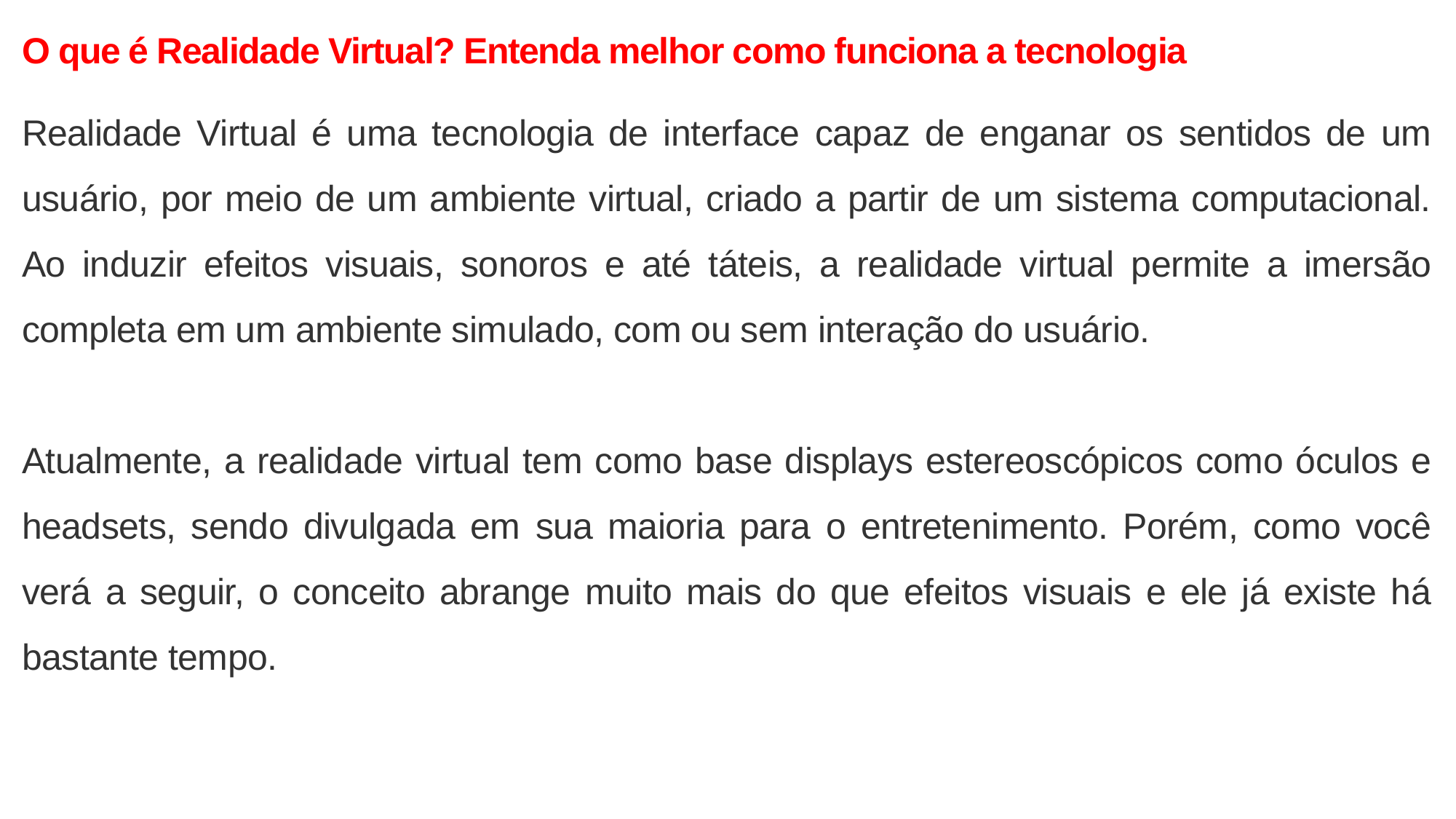

O que é Realidade Virtual? Entenda melhor como funciona a tecnologia
Realidade Virtual é uma tecnologia de interface capaz de enganar os sentidos de um usuário, por meio de um ambiente virtual, criado a partir de um sistema computacional. Ao induzir efeitos visuais, sonoros e até táteis, a realidade virtual permite a imersão completa em um ambiente simulado, com ou sem interação do usuário.

Atualmente, a realidade virtual tem como base displays estereoscópicos como óculos e headsets, sendo divulgada em sua maioria para o entretenimento. Porém, como você verá a seguir, o conceito abrange muito mais do que efeitos visuais e ele já existe há bastante tempo.